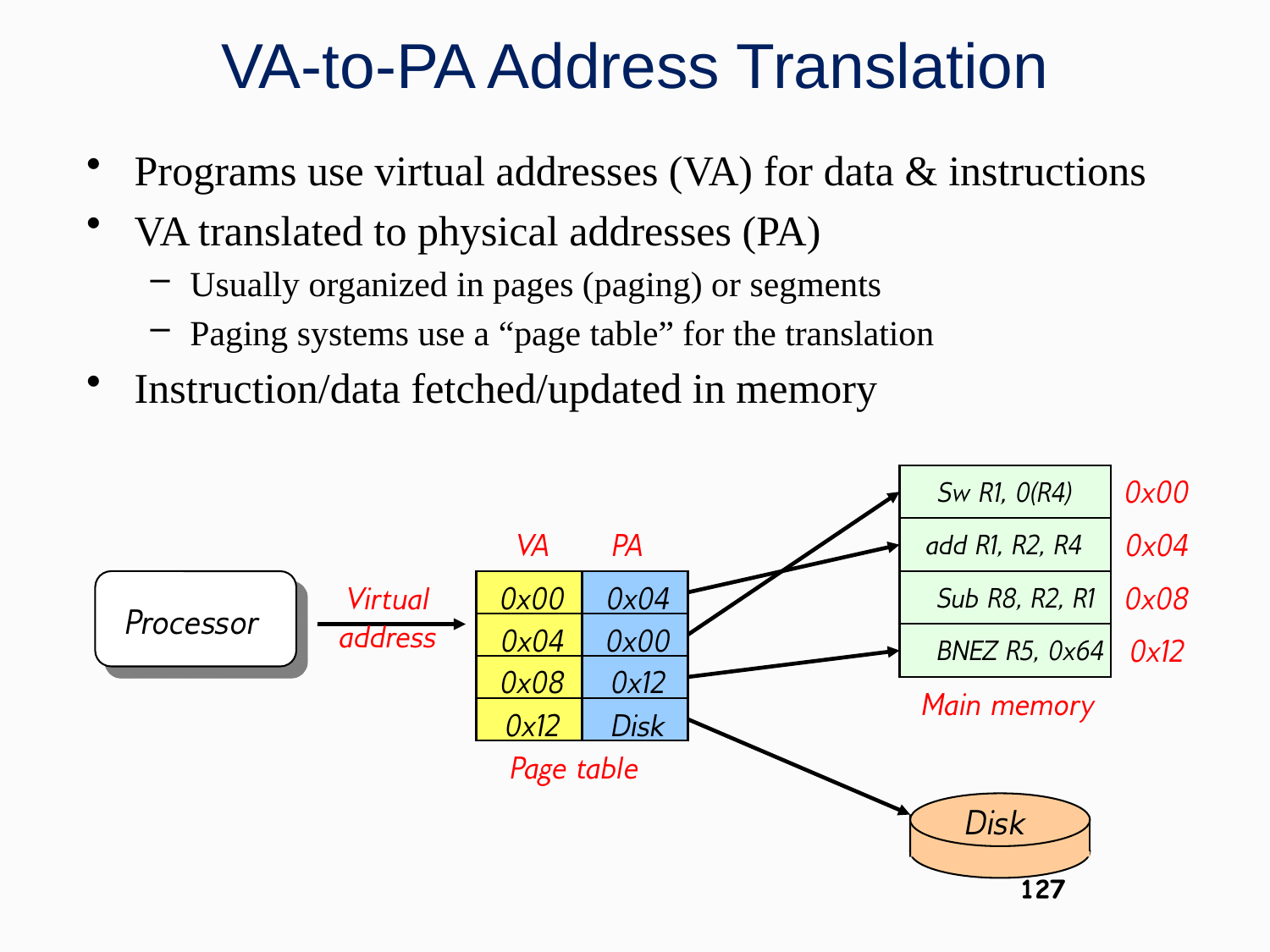

# VA-to-PA Address Translation
Programs use virtual addresses (VA) for data & instructions
VA translated to physical addresses (PA)
Usually organized in pages (paging) or segments
Paging systems use a “page table” for the translation
Instruction/data fetched/updated in memory

Sw R1, 0(R4)
0x00

add R1, R2, R4
0x04

Sub R8, R2, R1
0x08

BNEZ R5, 0x64
0x12
VA
PA

Processor
Virtual
address

0x00

0x04

0x04

0x00

0x08

0x12

0x12

Disk

Main memory
Page table

Disk

127